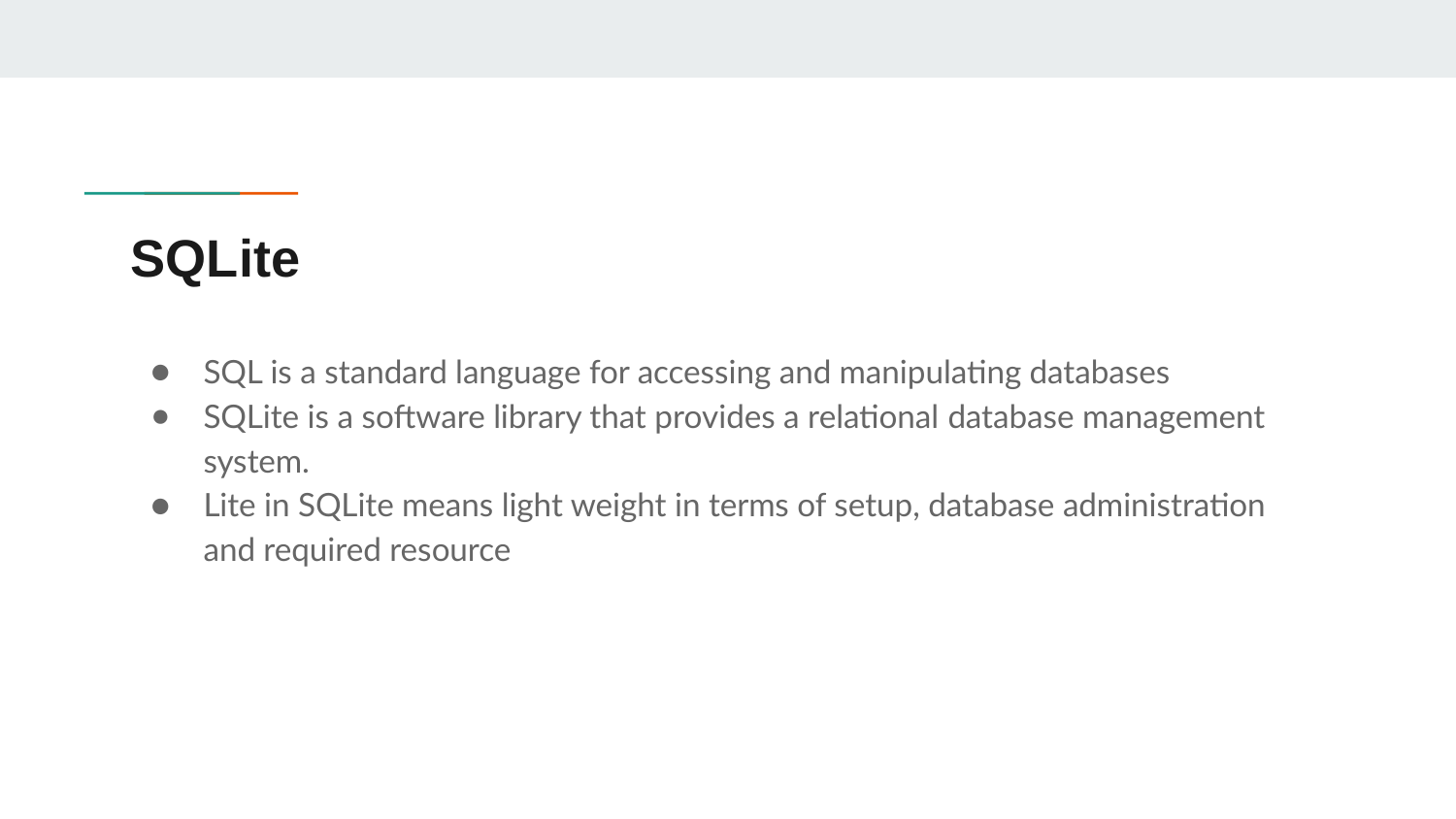

# SQLite
SQL is a standard language for accessing and manipulating databases
SQLite is a software library that provides a relational database management system.
Lite in SQLite means light weight in terms of setup, database administration and required resource